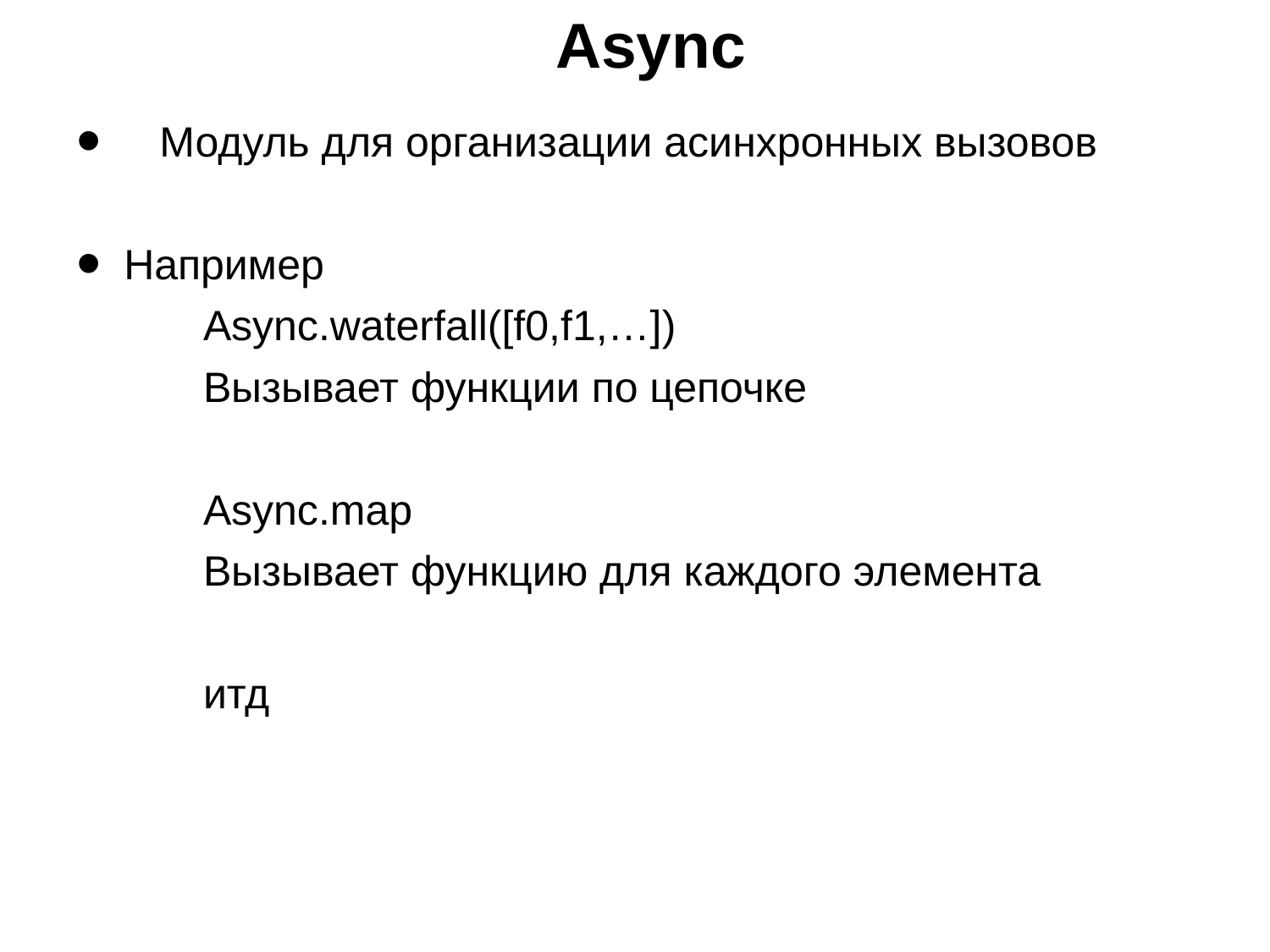

# Async
   Модуль для организации асинхронных вызовов

Например
	Async.waterfall([f0,f1,…])
	Вызывает функции по цепочке

	Async.map
	Вызывает функцию для каждого элемента

	итд